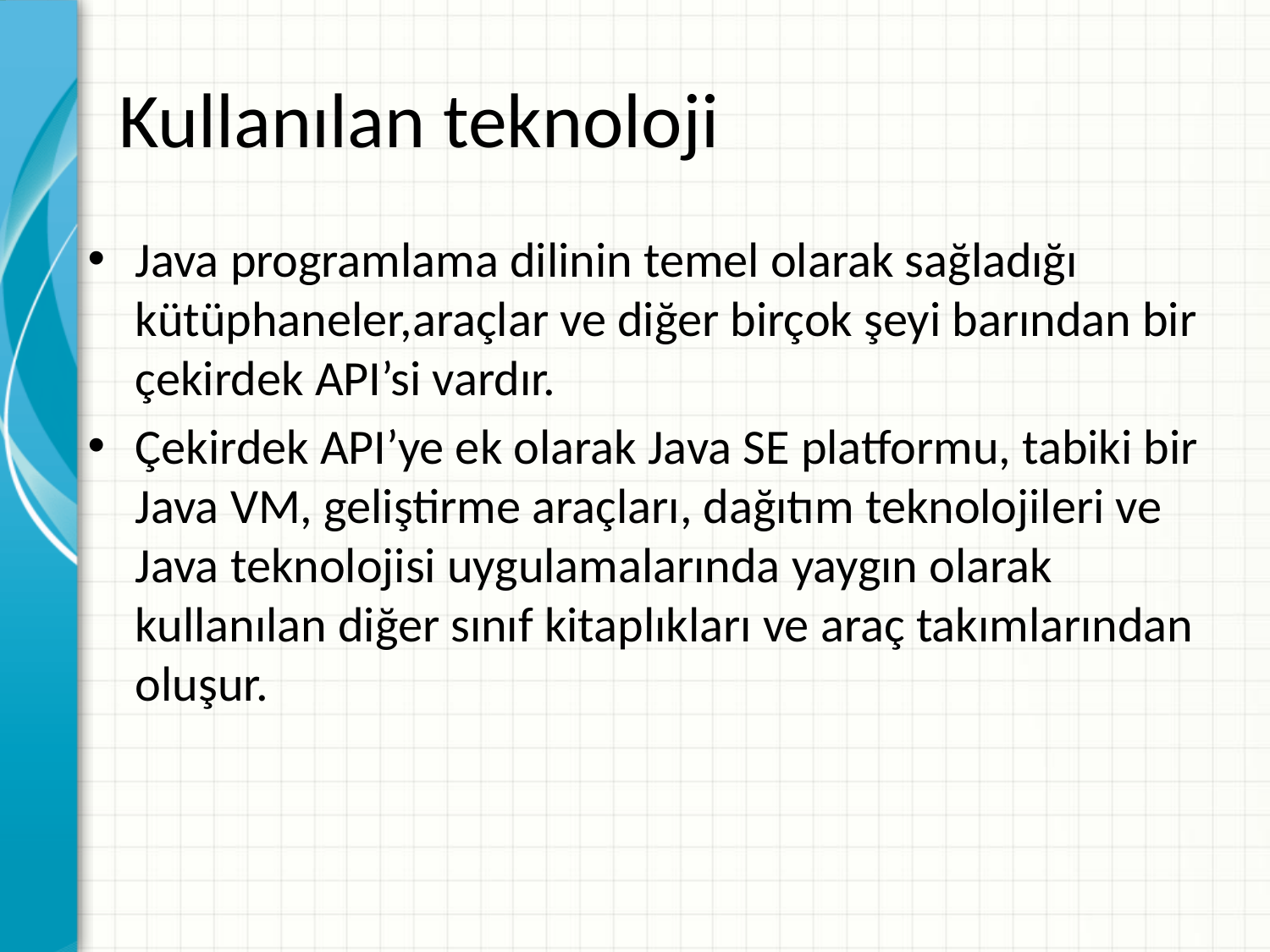

# Kullanılan teknoloji
Java programlama dilinin temel olarak sağladığı kütüphaneler,araçlar ve diğer birçok şeyi barından bir çekirdek API’si vardır.
Çekirdek API’ye ek olarak Java SE platformu, tabiki bir Java VM, geliştirme araçları, dağıtım teknolojileri ve Java teknolojisi uygulamalarında yaygın olarak kullanılan diğer sınıf kitaplıkları ve araç takımlarından oluşur.